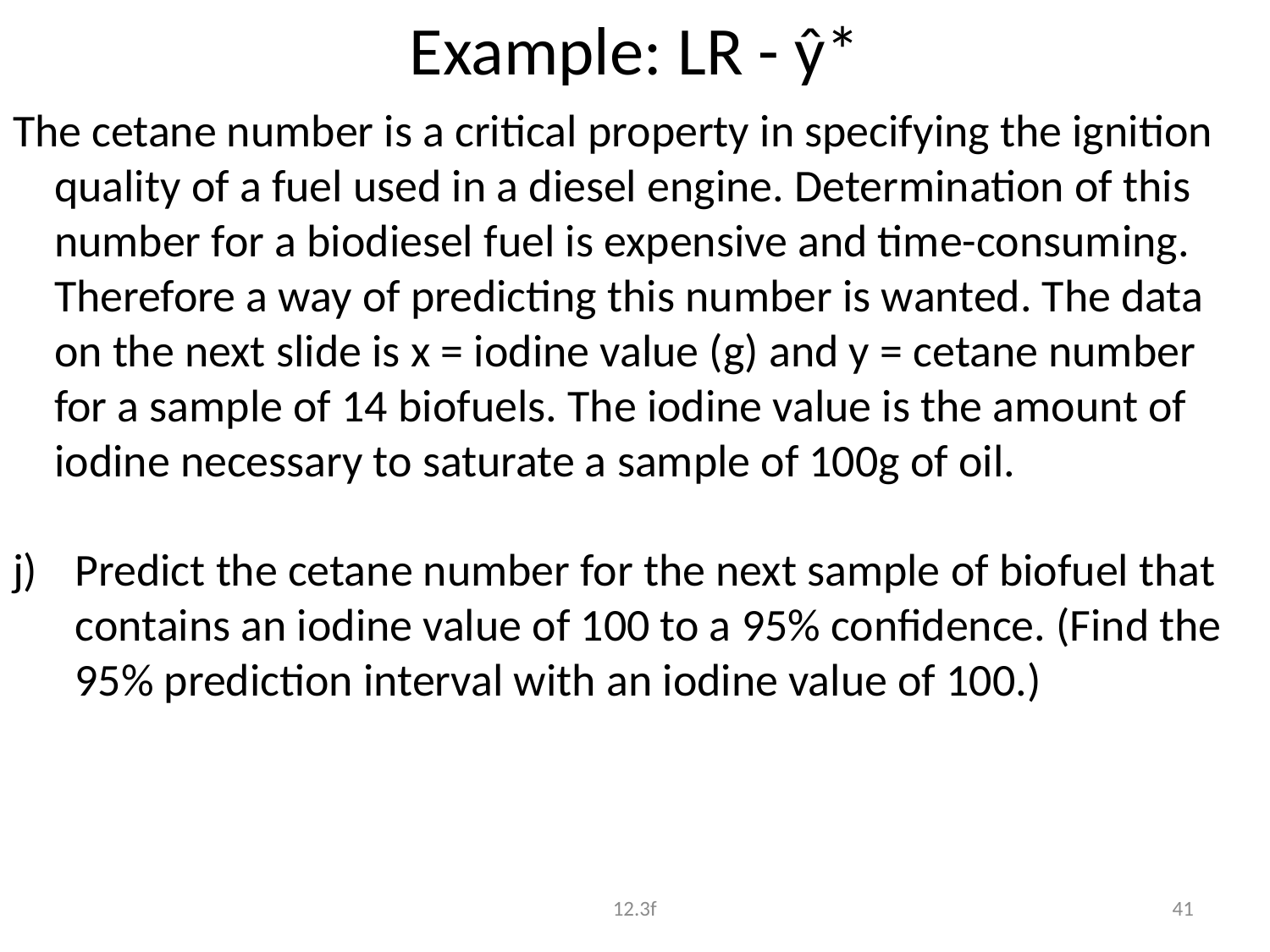

# Example: LR - ŷ*
The cetane number is a critical property in specifying the ignition quality of a fuel used in a diesel engine. Determination of this number for a biodiesel fuel is expensive and time-consuming. Therefore a way of predicting this number is wanted. The data on the next slide is x = iodine value (g) and y = cetane number for a sample of 14 biofuels. The iodine value is the amount of iodine necessary to saturate a sample of 100g of oil.

Predict the cetane number for the next sample of biofuel that contains an iodine value of 100 to a 95% confidence. (Find the 95% prediction interval with an iodine value of 100.)
12.3f
41